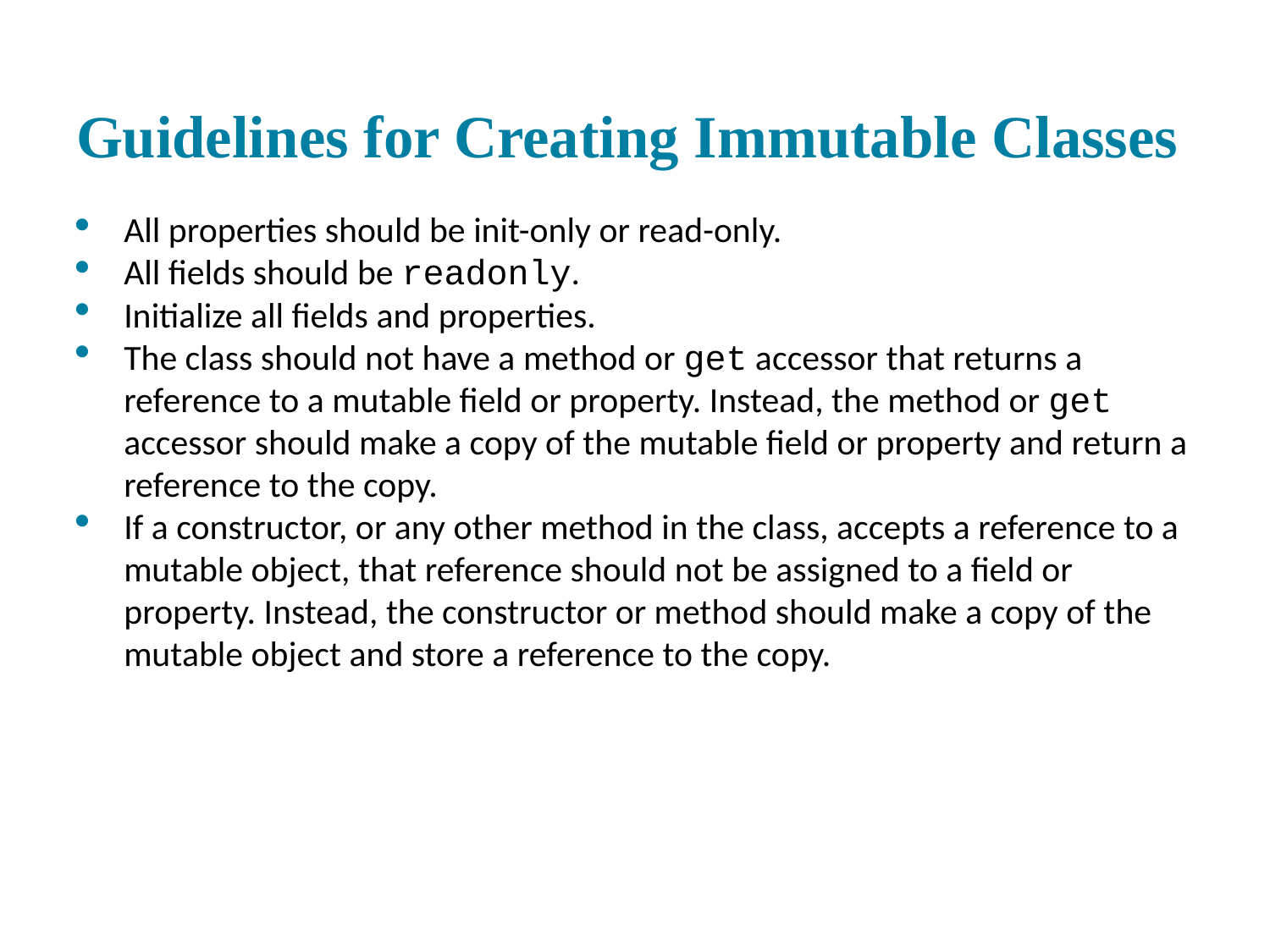

# Guidelines for Creating Immutable Classes
All properties should be init-only or read-only.
All fields should be readonly.
Initialize all fields and properties.
The class should not have a method or get accessor that returns a reference to a mutable field or property. Instead, the method or get accessor should make a copy of the mutable field or property and return a reference to the copy.
If a constructor, or any other method in the class, accepts a reference to a mutable object, that reference should not be assigned to a field or property. Instead, the constructor or method should make a copy of the mutable object and store a reference to the copy.